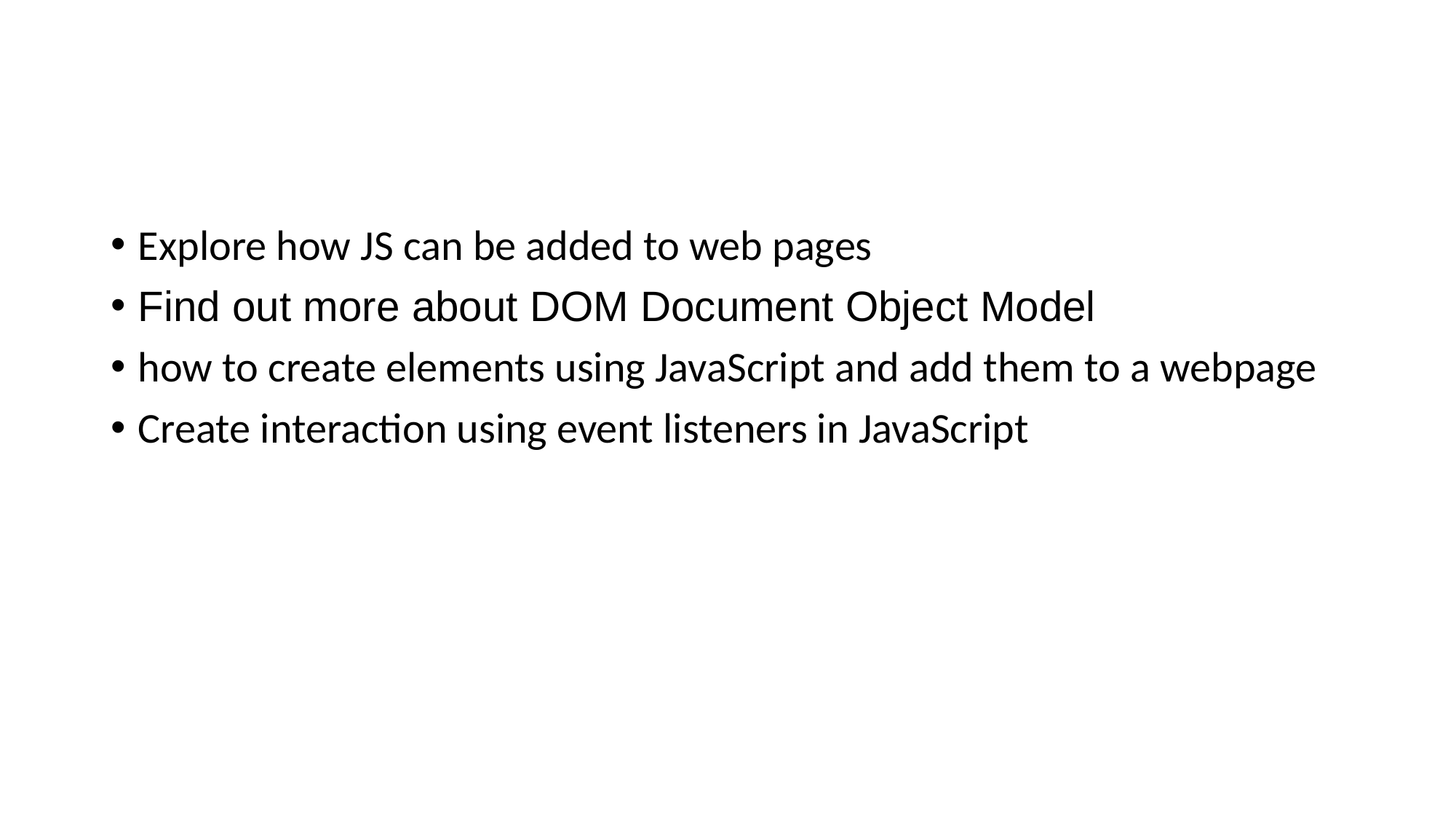

#
Explore how JS can be added to web pages
Find out more about DOM Document Object Model
how to create elements using JavaScript and add them to a webpage
Create interaction using event listeners in JavaScript